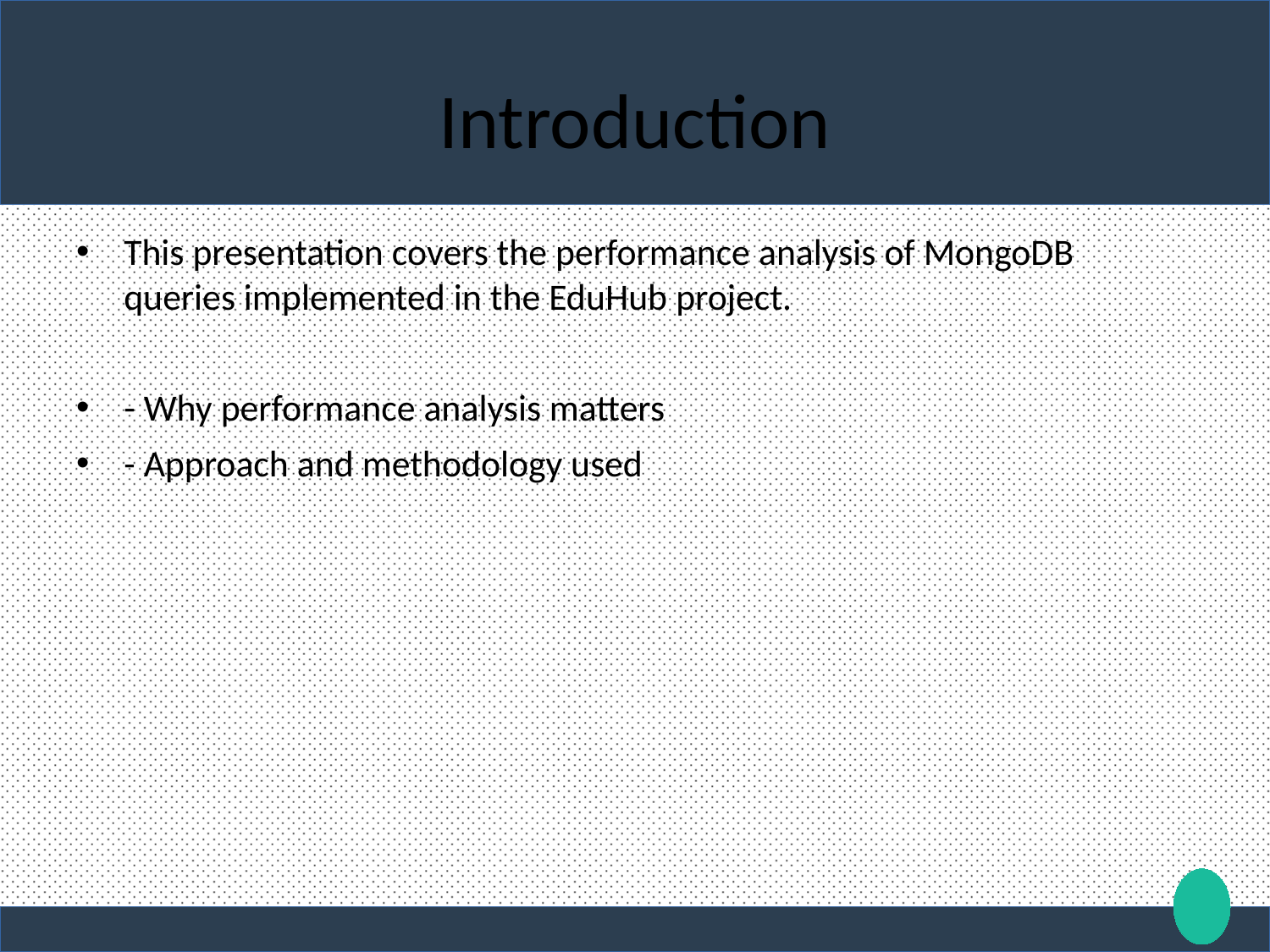

# Introduction
This presentation covers the performance analysis of MongoDB queries implemented in the EduHub project.

- Why performance analysis matters
- Approach and methodology used